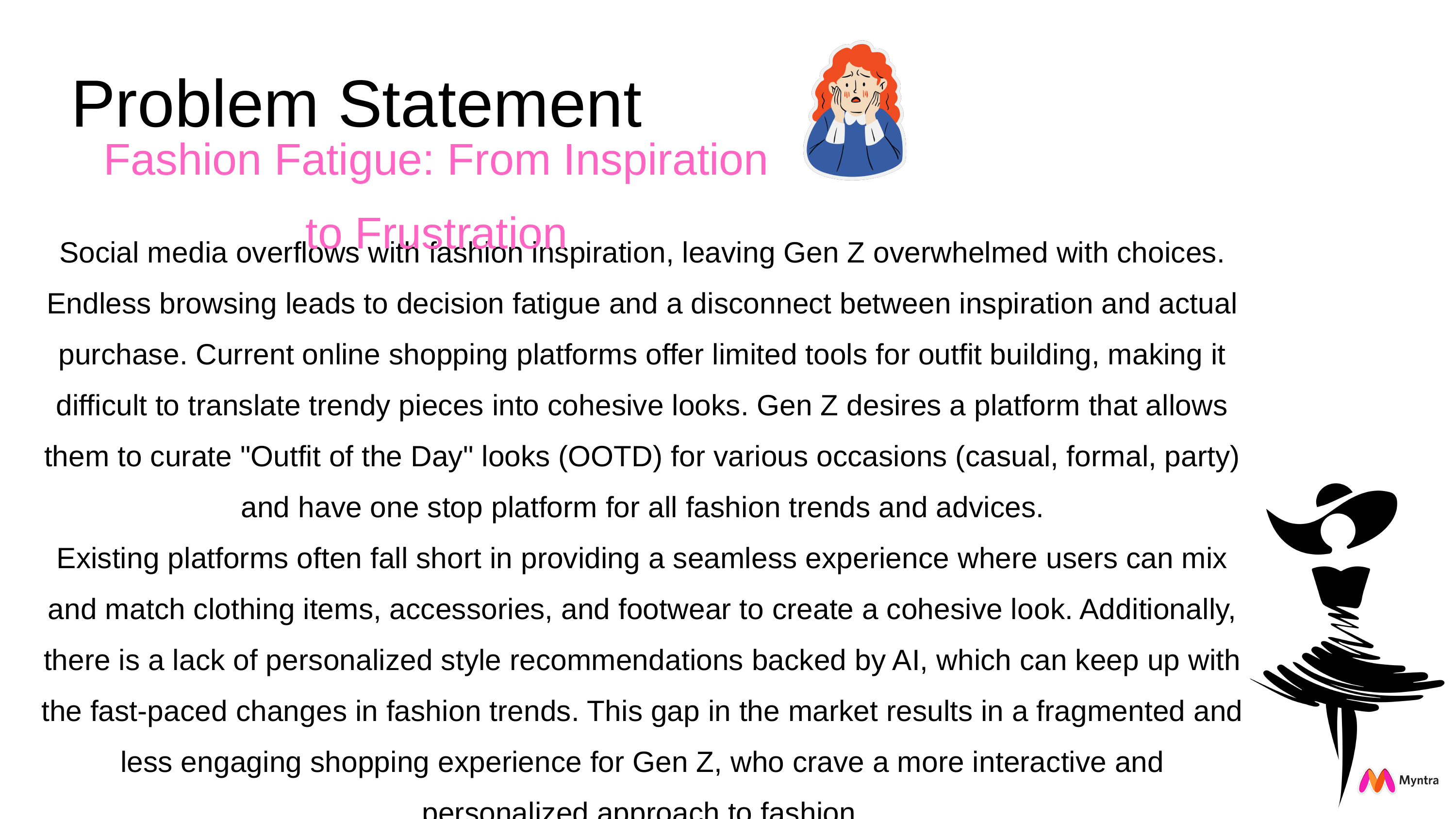

Problem Statement

Fashion Fatigue: From Inspiration to Frustration
Social media overflows with fashion inspiration, leaving Gen Z overwhelmed with choices. Endless browsing leads to decision fatigue and a disconnect between inspiration and actual purchase. Current online shopping platforms offer limited tools for outfit building, making it difficult to translate trendy pieces into cohesive looks. Gen Z desires a platform that allows them to curate "Outfit of the Day" looks (OOTD) for various occasions (casual, formal, party) and have one stop platform for all fashion trends and advices.
Existing platforms often fall short in providing a seamless experience where users can mix and match clothing items, accessories, and footwear to create a cohesive look. Additionally, there is a lack of personalized style recommendations backed by AI, which can keep up with the fast-paced changes in fashion trends. This gap in the market results in a fragmented and less engaging shopping experience for Gen Z, who crave a more interactive and personalized approach to fashion.